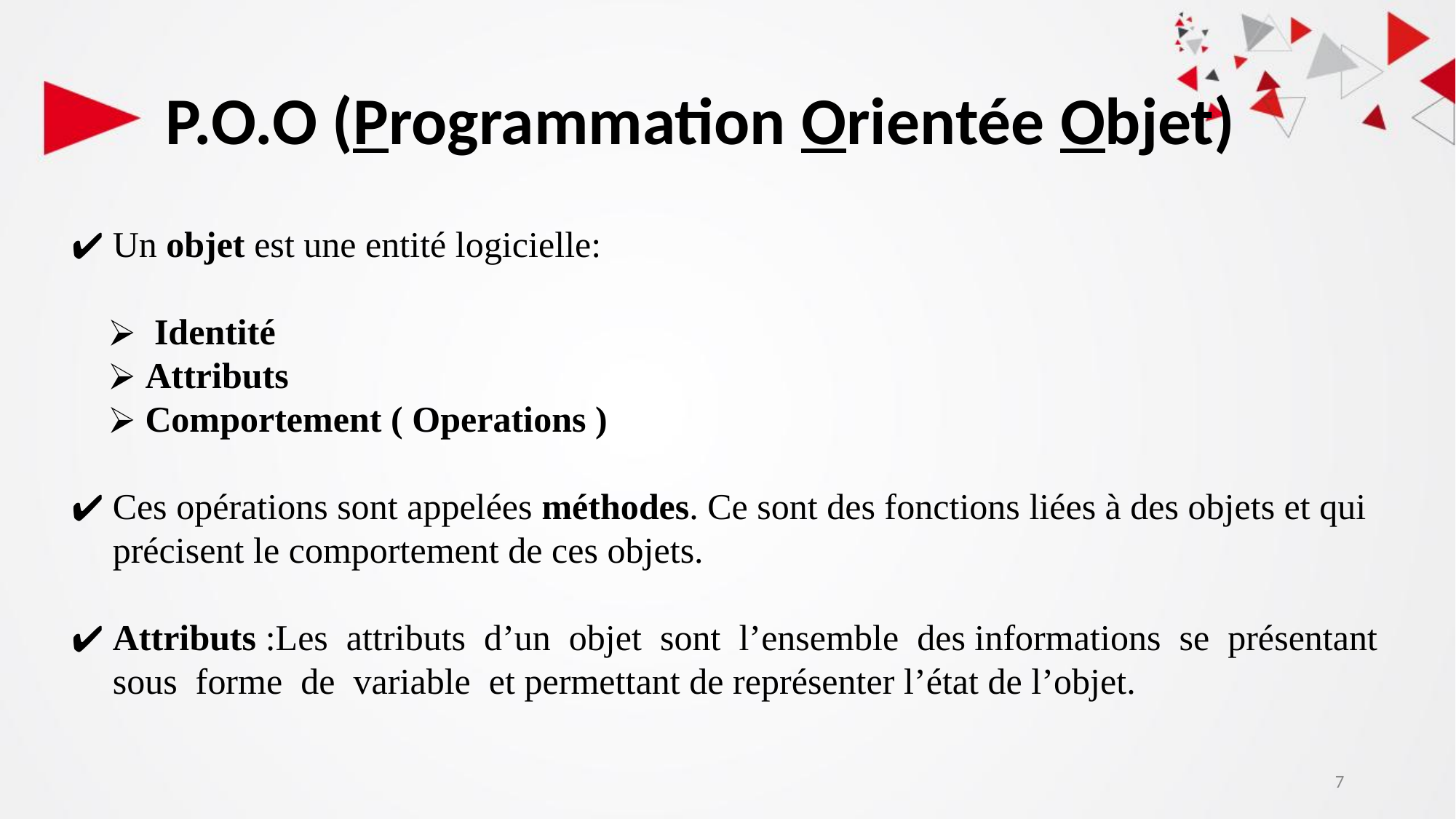

# P.O.O (Programmation Orientée Objet)
Un objet est une entité logicielle:

  Identité
 Attributs
 Comportement ( Operations )

Ces opérations sont appelées méthodes. Ce sont des fonctions liées à des objets et qui précisent le comportement de ces objets.

Attributs :Les  attributs  d’un  objet  sont  l’ensemble  des informations  se  présentant  sous  forme  de  variable  et permettant de représenter l’état de l’objet.
7